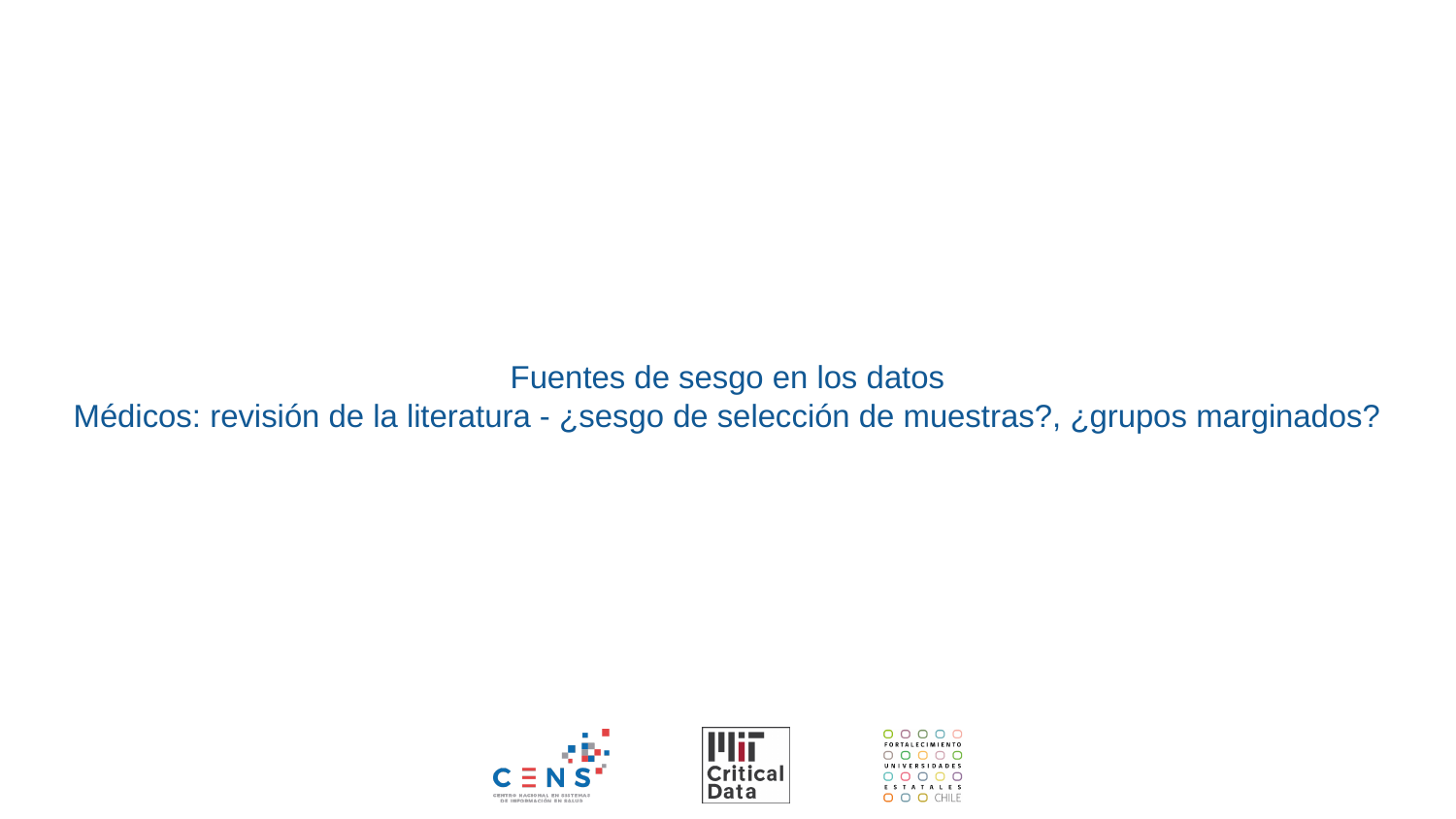

# Fuentes de sesgo en los datos
Médicos: revisión de la literatura - ¿sesgo de selección de muestras?, ¿grupos marginados?